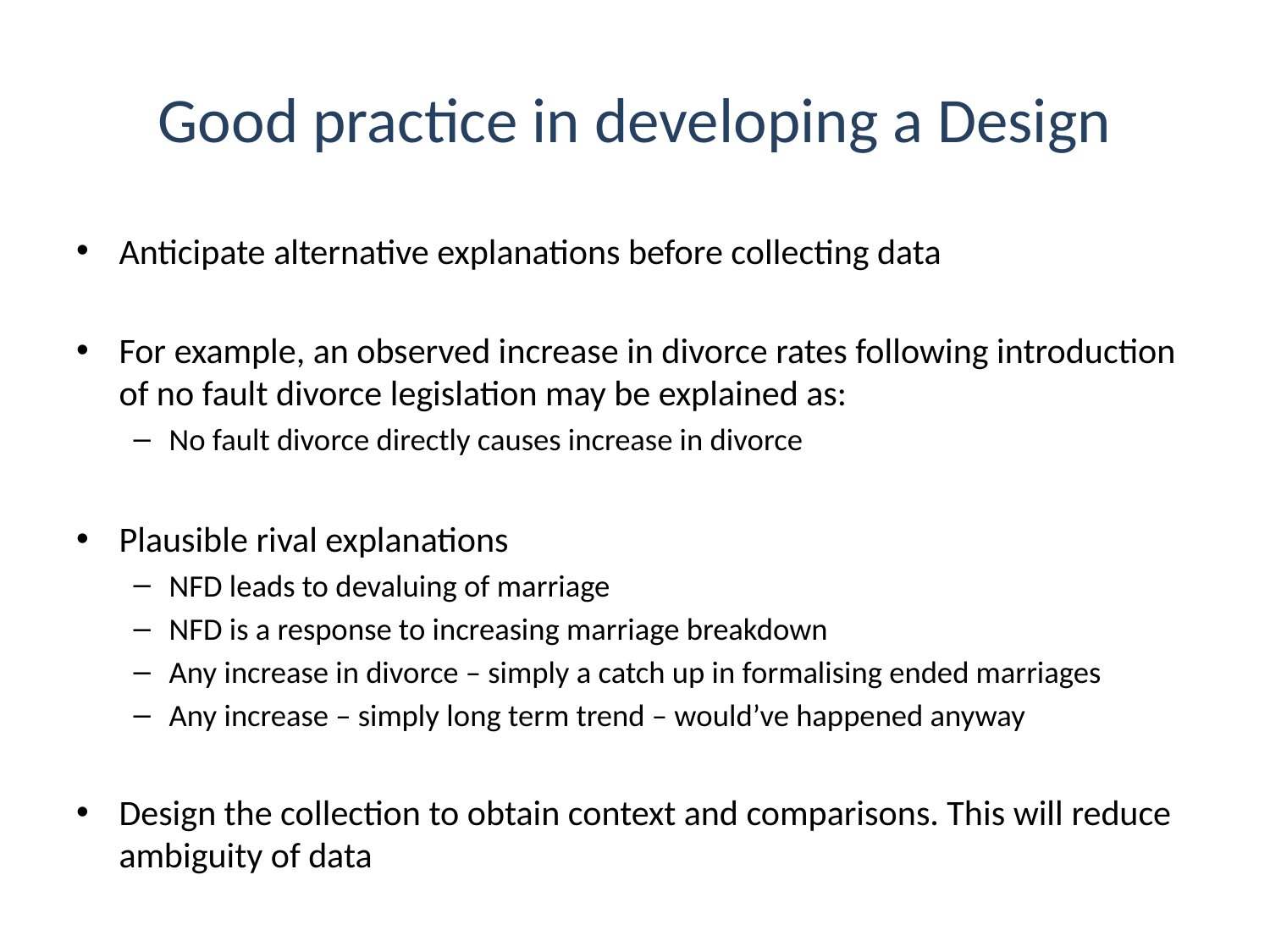

# Good practice in developing a Design
Anticipate alternative explanations before collecting data

For example, an observed increase in divorce rates following introduction of no fault divorce legislation may be explained as:
No fault divorce directly causes increase in divorce

Plausible rival explanations
NFD leads to devaluing of marriage
NFD is a response to increasing marriage breakdown
Any increase in divorce – simply a catch up in formalising ended marriages
Any increase – simply long term trend – would’ve happened anyway

Design the collection to obtain context and comparisons. This will reduce ambiguity of data